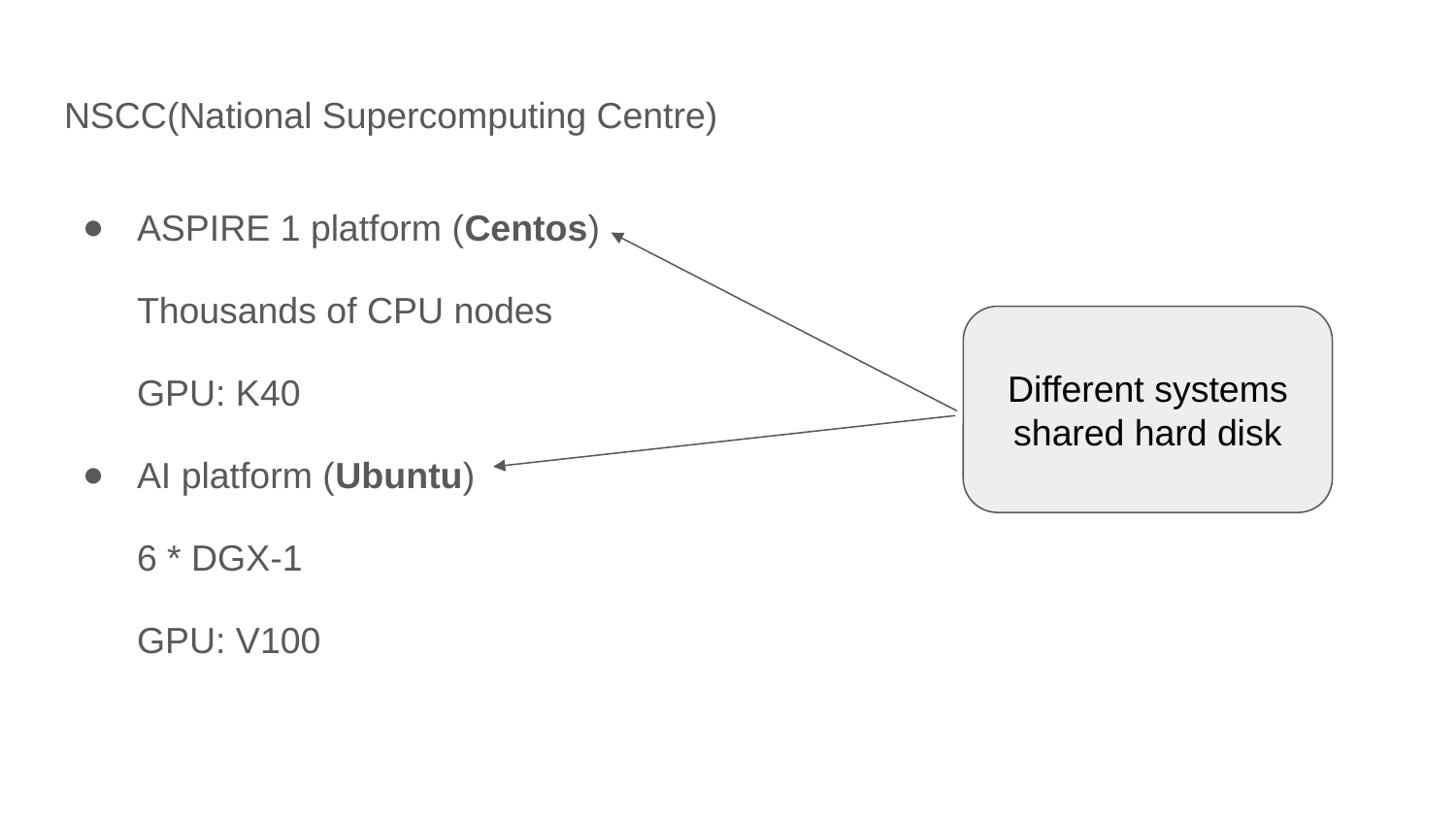

# NSCC(National Supercomputing Centre)
ASPIRE 1 platform (Centos)
Thousands of CPU nodes
GPU: K40
AI platform (Ubuntu)
6 * DGX-1
GPU: V100
Different systems
shared hard disk